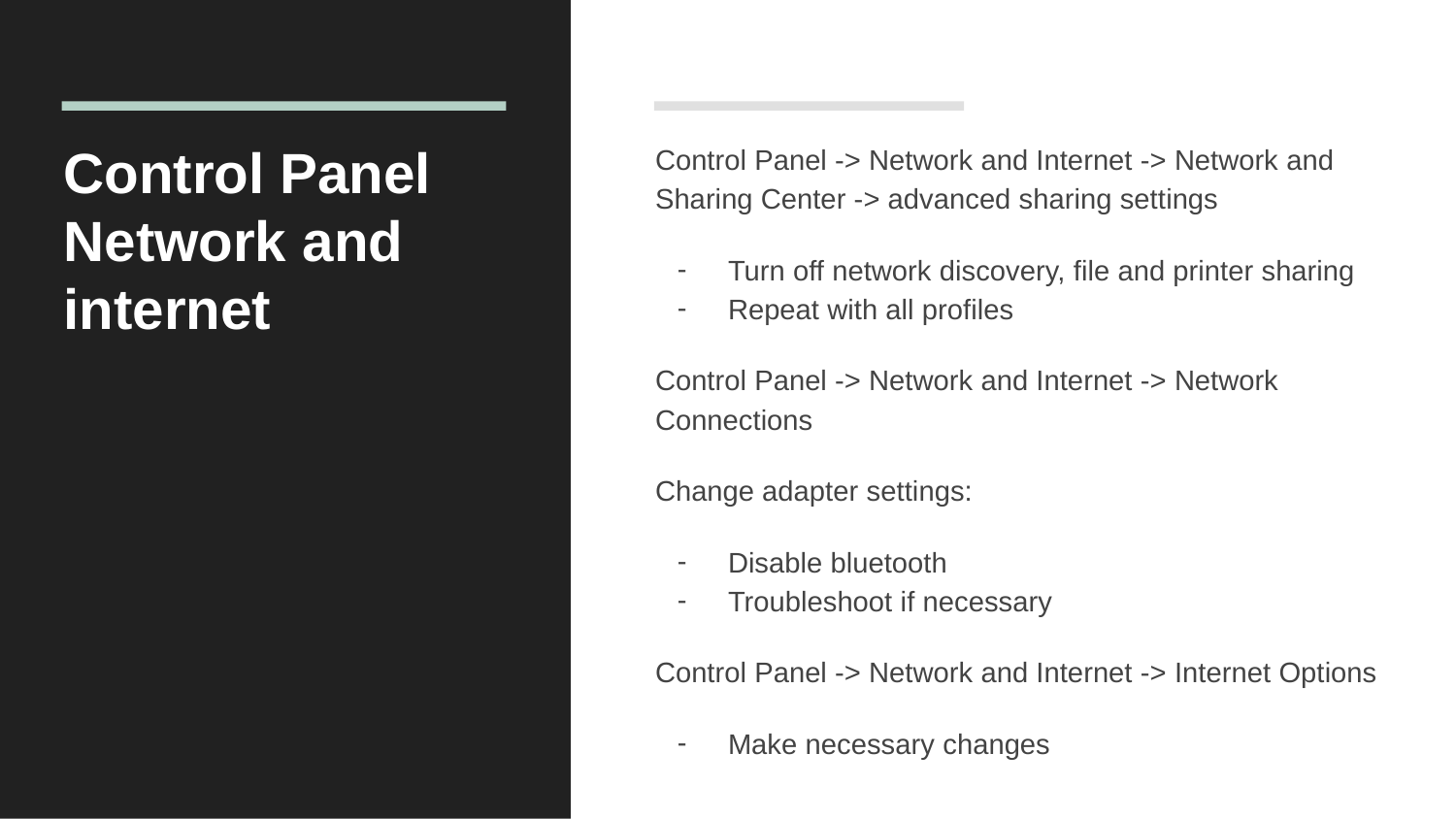

# Control Panel
Network and internet
Control Panel -> Network and Internet -> Network and Sharing Center -> advanced sharing settings
Turn off network discovery, file and printer sharing
Repeat with all profiles
Control Panel -> Network and Internet -> Network Connections
Change adapter settings:
Disable bluetooth
Troubleshoot if necessary
Control Panel -> Network and Internet -> Internet Options
Make necessary changes